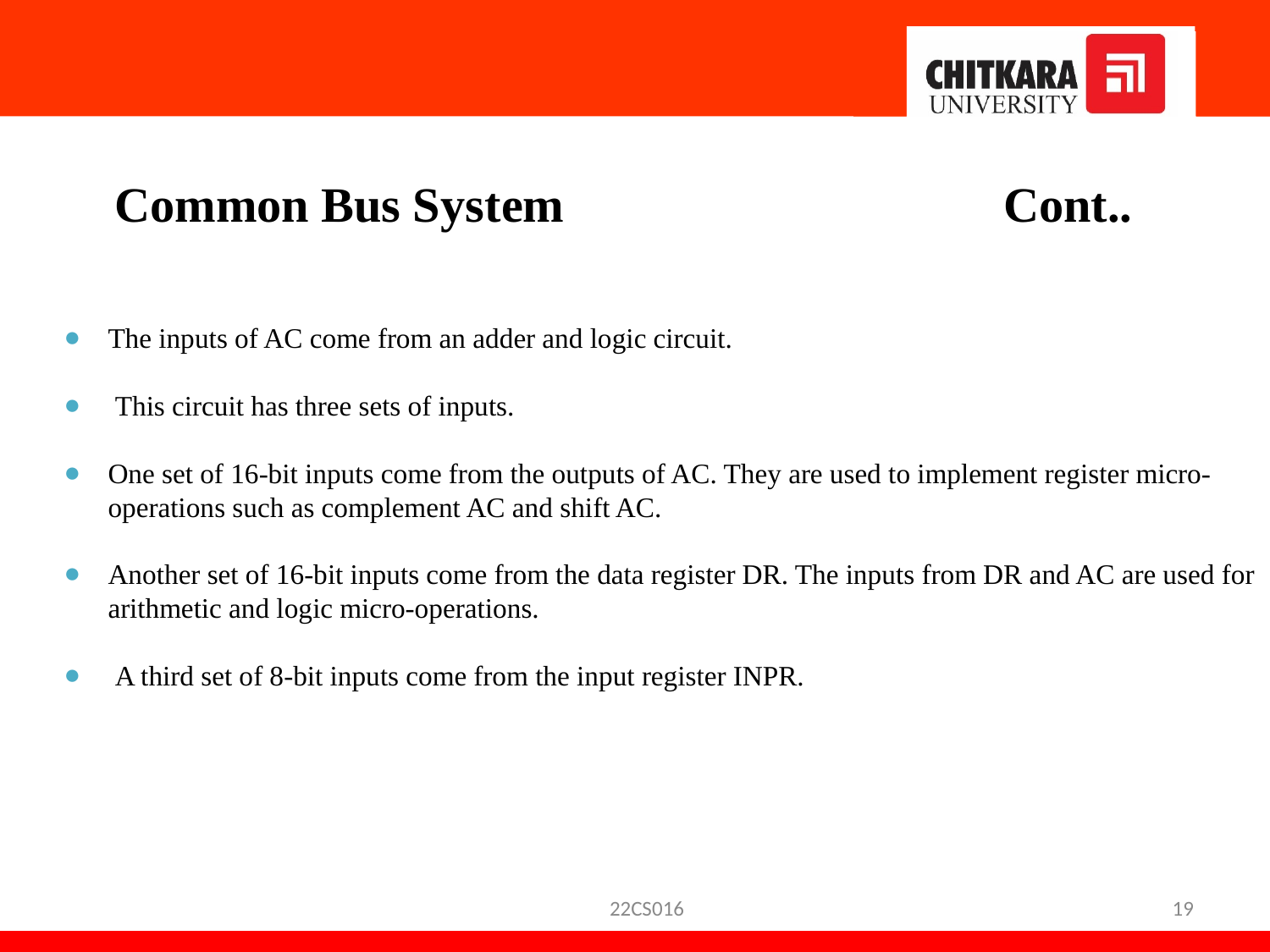

Common Bus System           			Cont..
The inputs of AC come from an adder and logic circuit.

 This circuit has three sets of inputs.

One set of 16-bit inputs come from the outputs of AC. They are used to implement register micro-operations such as complement AC and shift AC.

Another set of 16-bit inputs come from the data register DR. The inputs from DR and AC are used for arithmetic and logic micro-operations.

 A third set of 8-bit inputs come from the input register INPR.
22CS016
19